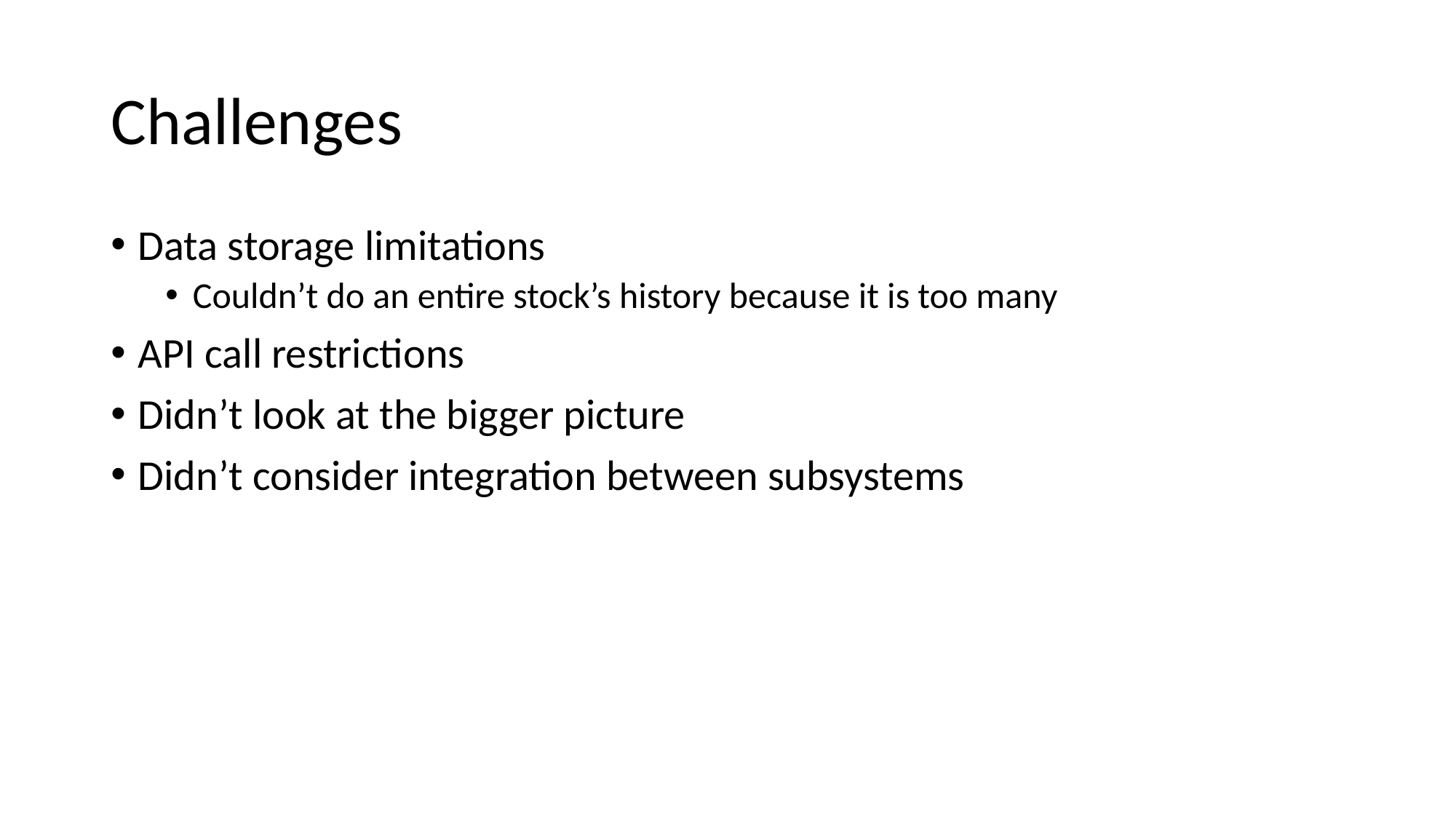

# Challenges
Data storage limitations
Couldn’t do an entire stock’s history because it is too many
API call restrictions
Didn’t look at the bigger picture
Didn’t consider integration between subsystems